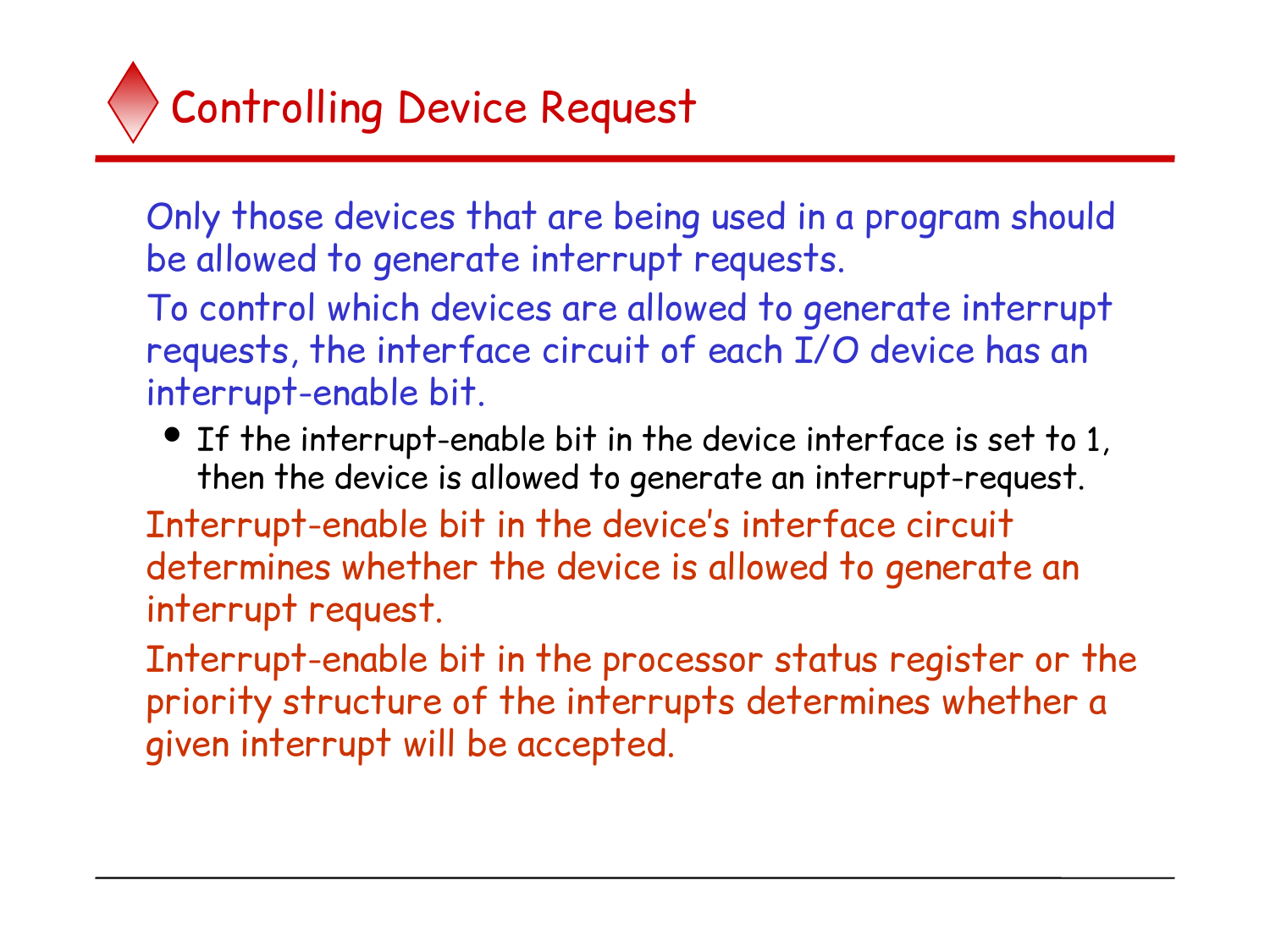

# Controlling Device Request
Only those devices that are being used in a program should be allowed to generate interrupt requests.
To control which devices are allowed to generate interrupt requests, the interface circuit of each I/O device has an interrupt-enable bit.
If the interrupt-enable bit in the device interface is set to 1, then the device is allowed to generate an interrupt-request.
Interrupt-enable bit in the device’s interface circuit determines whether the device is allowed to generate an interrupt request.
Interrupt-enable bit in the processor status register or the priority structure of the interrupts determines whether a given interrupt will be accepted.